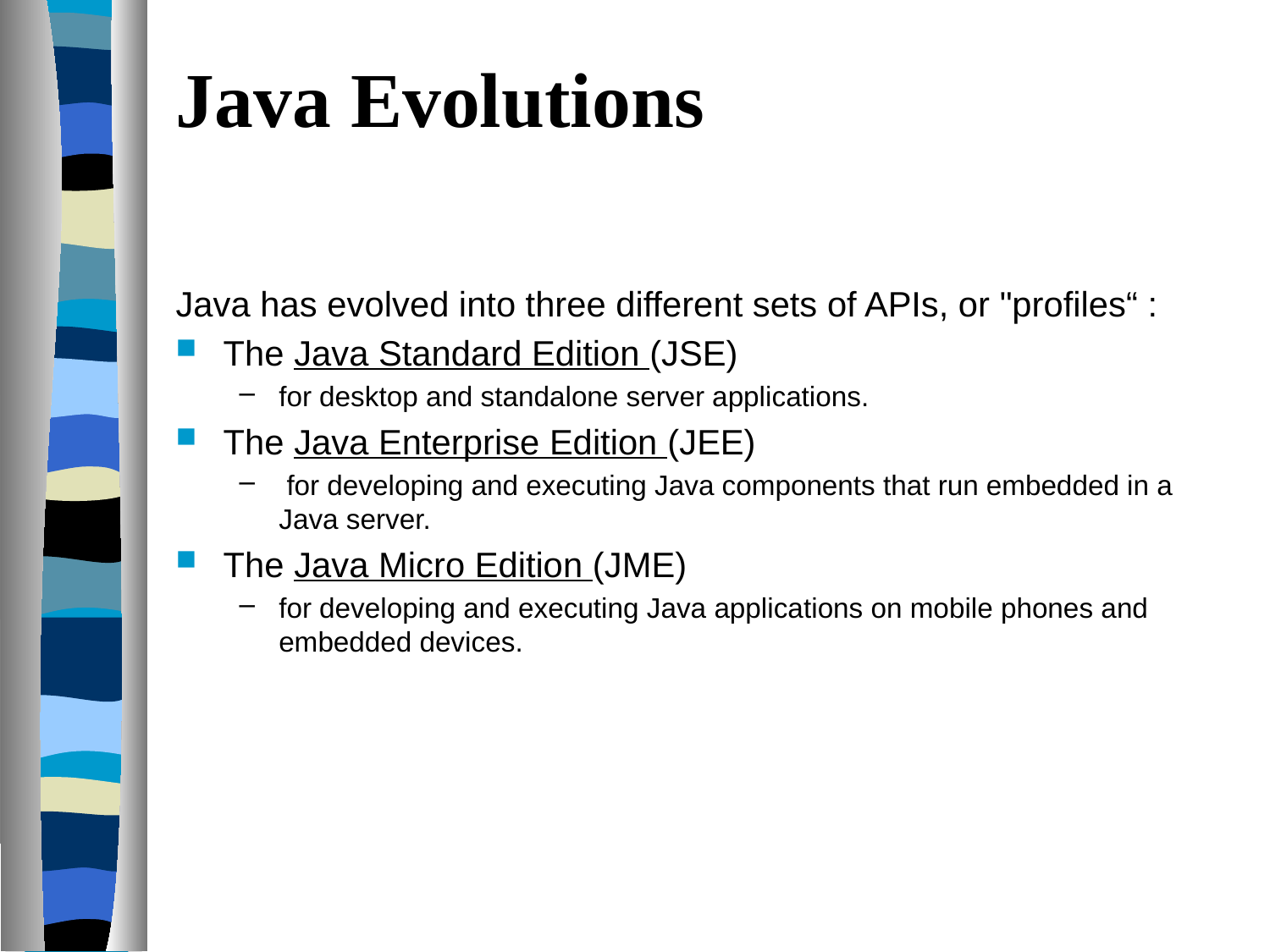

# Java Evolutions
Java has evolved into three different sets of APIs, or "profiles“ :
The Java Standard Edition (JSE)
for desktop and standalone server applications.
The Java Enterprise Edition (JEE)
 for developing and executing Java components that run embedded in a Java server.
The Java Micro Edition (JME)
for developing and executing Java applications on mobile phones and embedded devices.